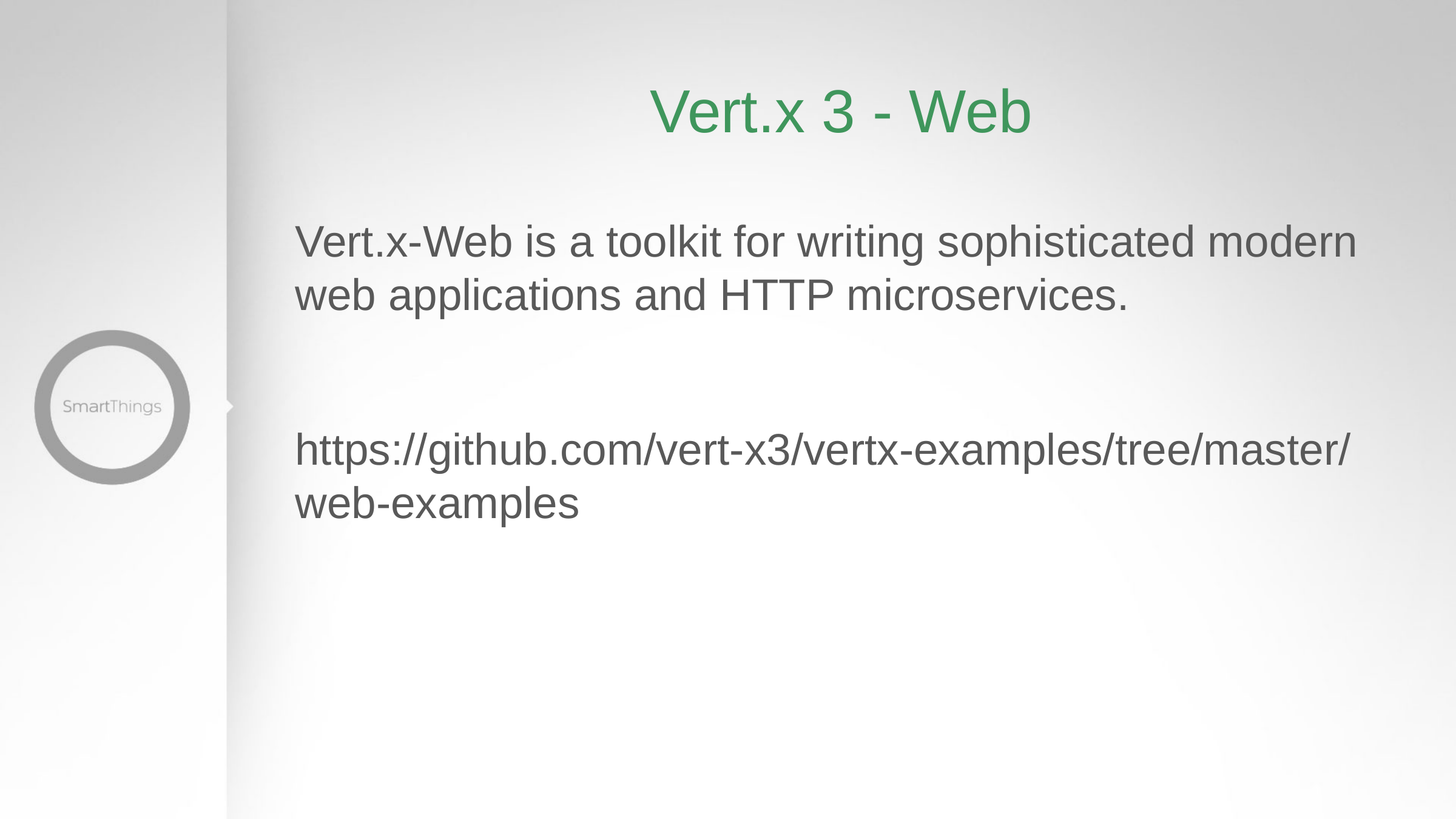

# Vert.x 3 - Web
Vert.x-Web is a toolkit for writing sophisticated modern web applications and HTTP microservices.

https://github.com/vert-x3/vertx-examples/tree/master/web-examples